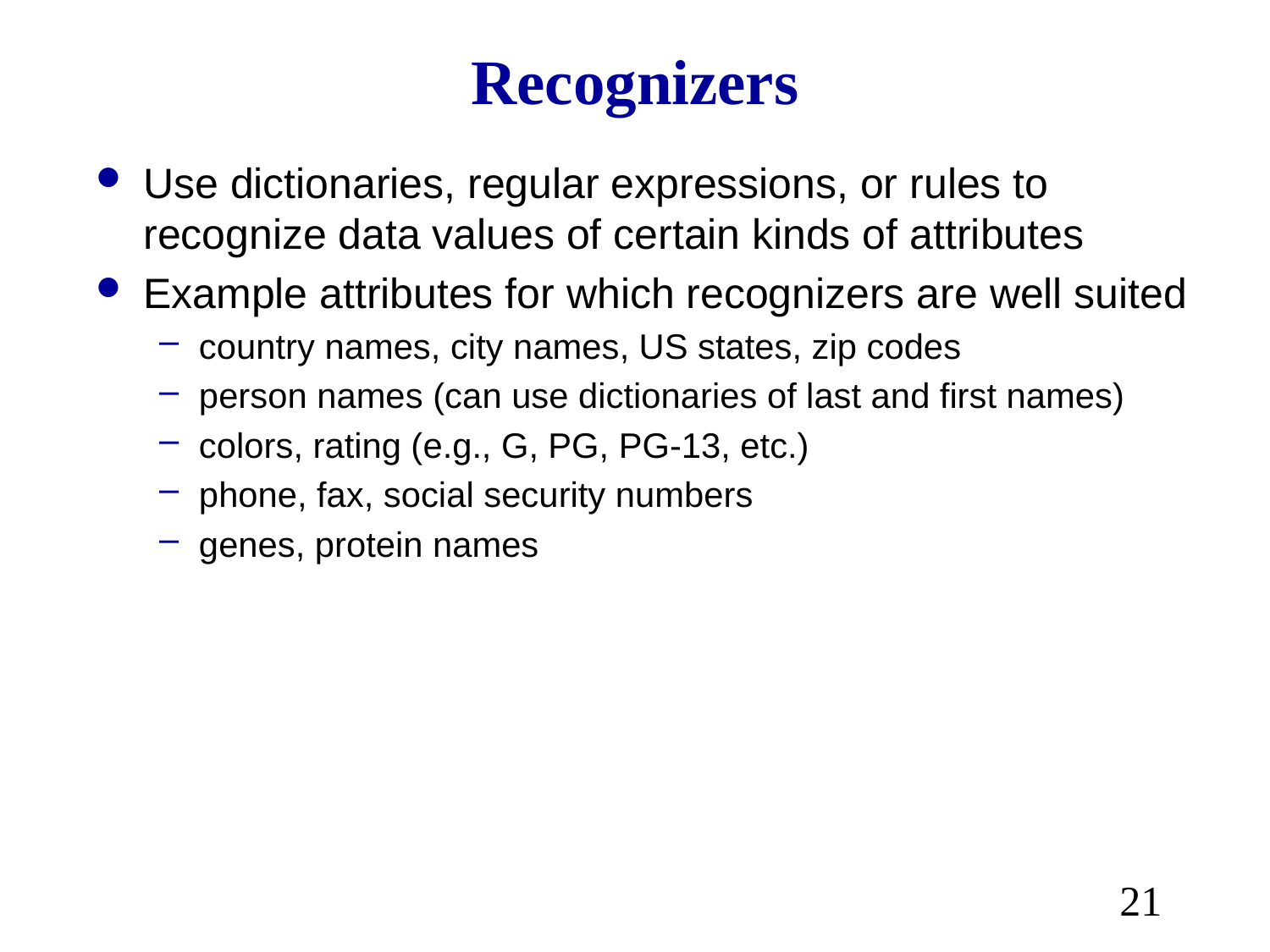

# Recognizers
Use dictionaries, regular expressions, or rules to recognize data values of certain kinds of attributes
Example attributes for which recognizers are well suited
country names, city names, US states, zip codes
person names (can use dictionaries of last and first names)
colors, rating (e.g., G, PG, PG-13, etc.)
phone, fax, social security numbers
genes, protein names
21